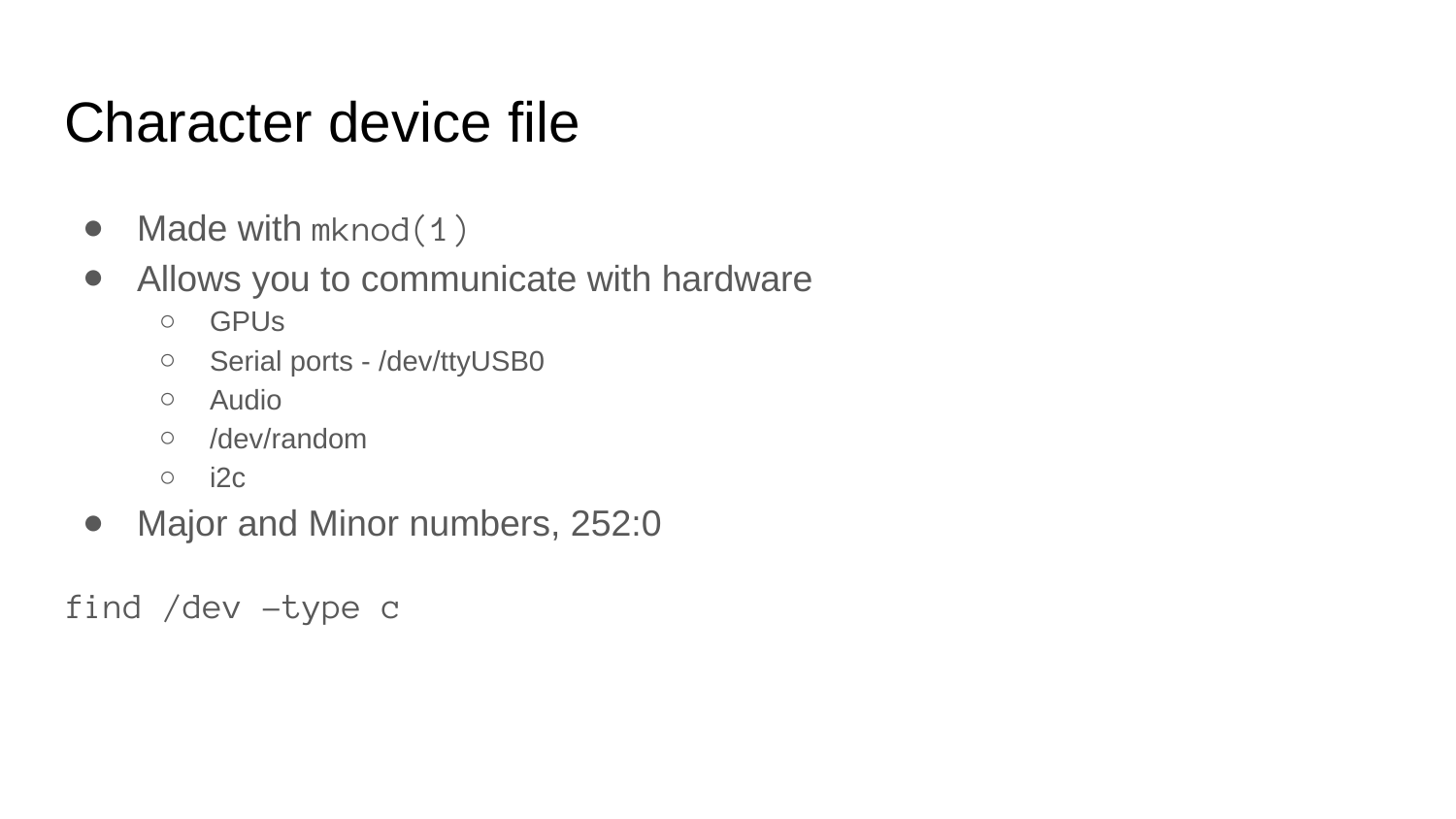

# Character device file
Made with mknod(1)
Allows you to communicate with hardware
GPUs
Serial ports - /dev/ttyUSB0
Audio
/dev/random
i2c
Major and Minor numbers, 252:0
find /dev -type c